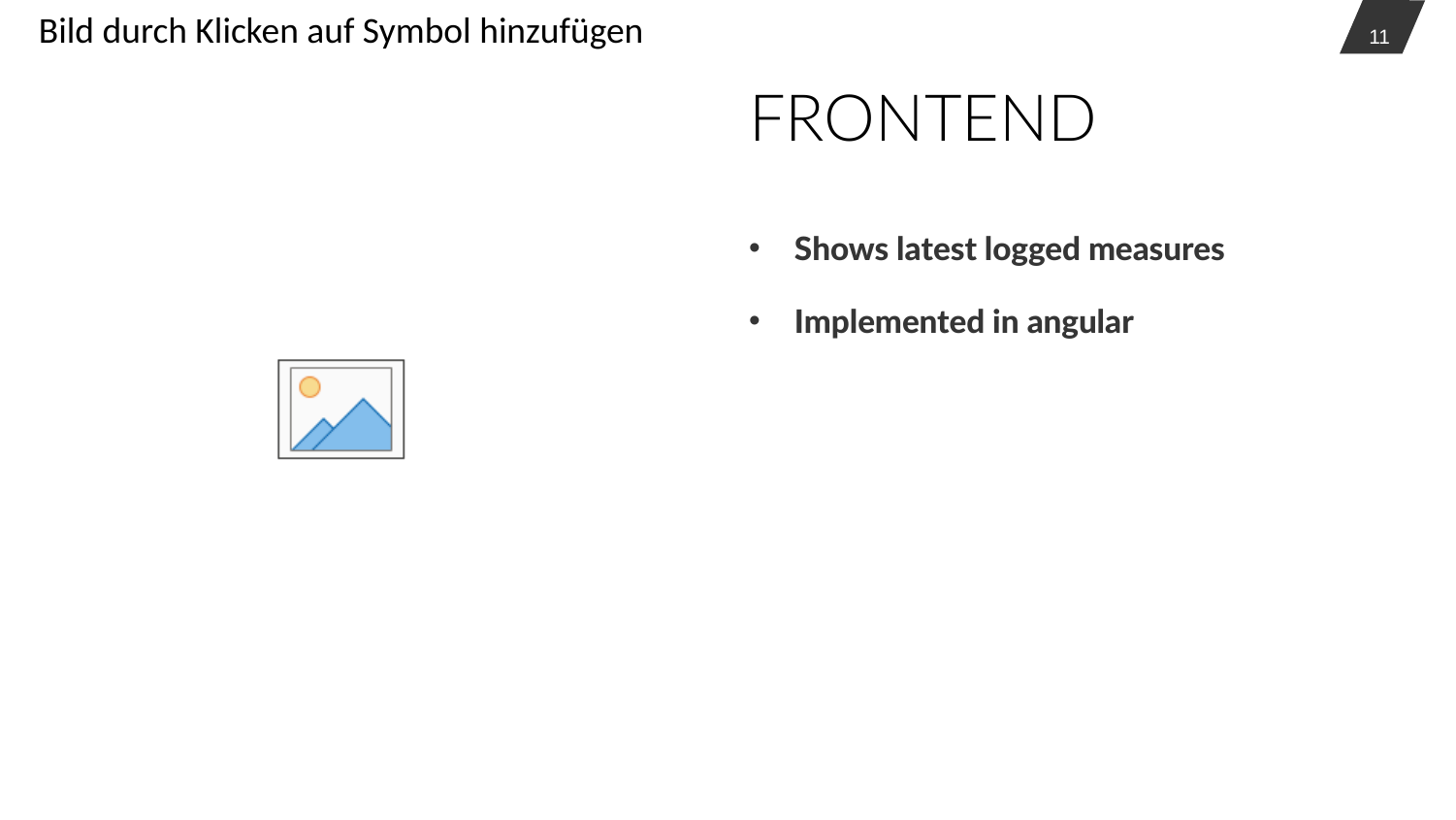

11
# Frontend
Shows latest logged measures
Implemented in angular